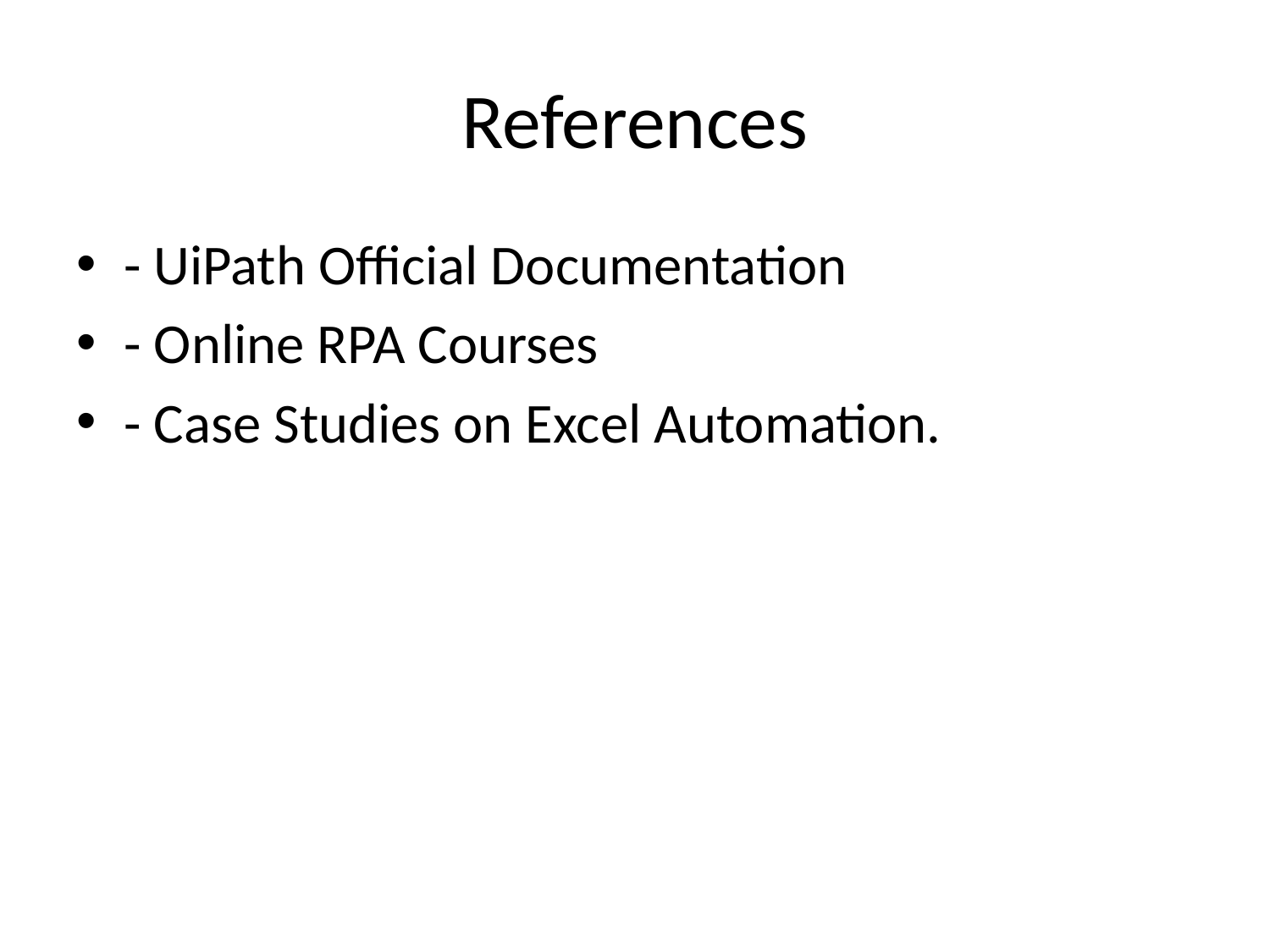

# References
- UiPath Official Documentation
- Online RPA Courses
- Case Studies on Excel Automation.